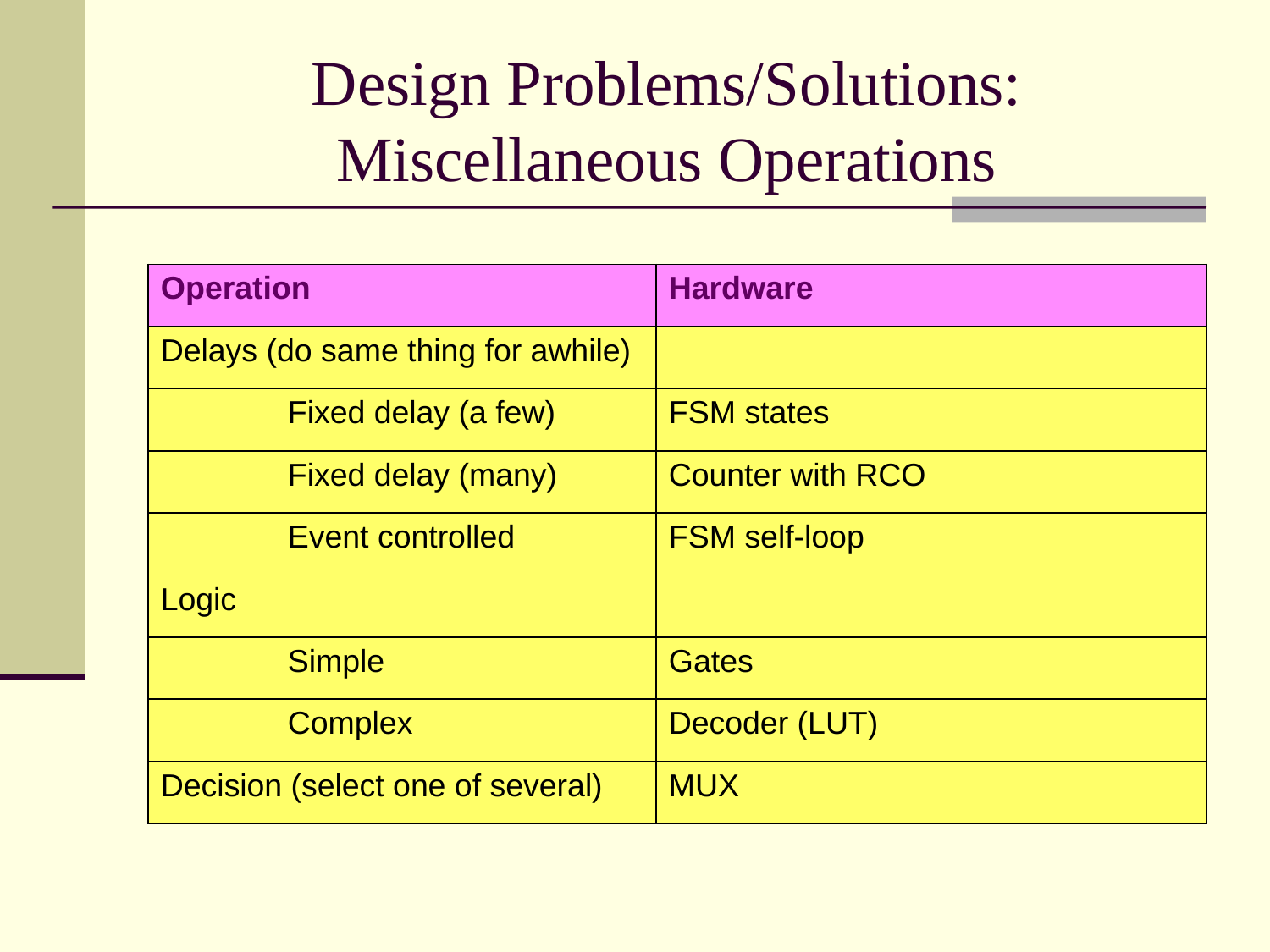

# Design Problems/Solutions: Miscellaneous Operations
| Operation | Hardware |
| --- | --- |
| Delays (do same thing for awhile) |  |
| Fixed delay (a few) | FSM states |
| Fixed delay (many) | Counter with RCO |
| Event controlled | FSM self-loop |
| Logic |  |
| Simple | Gates |
| Complex | Decoder (LUT) |
| Decision (select one of several) | MUX |